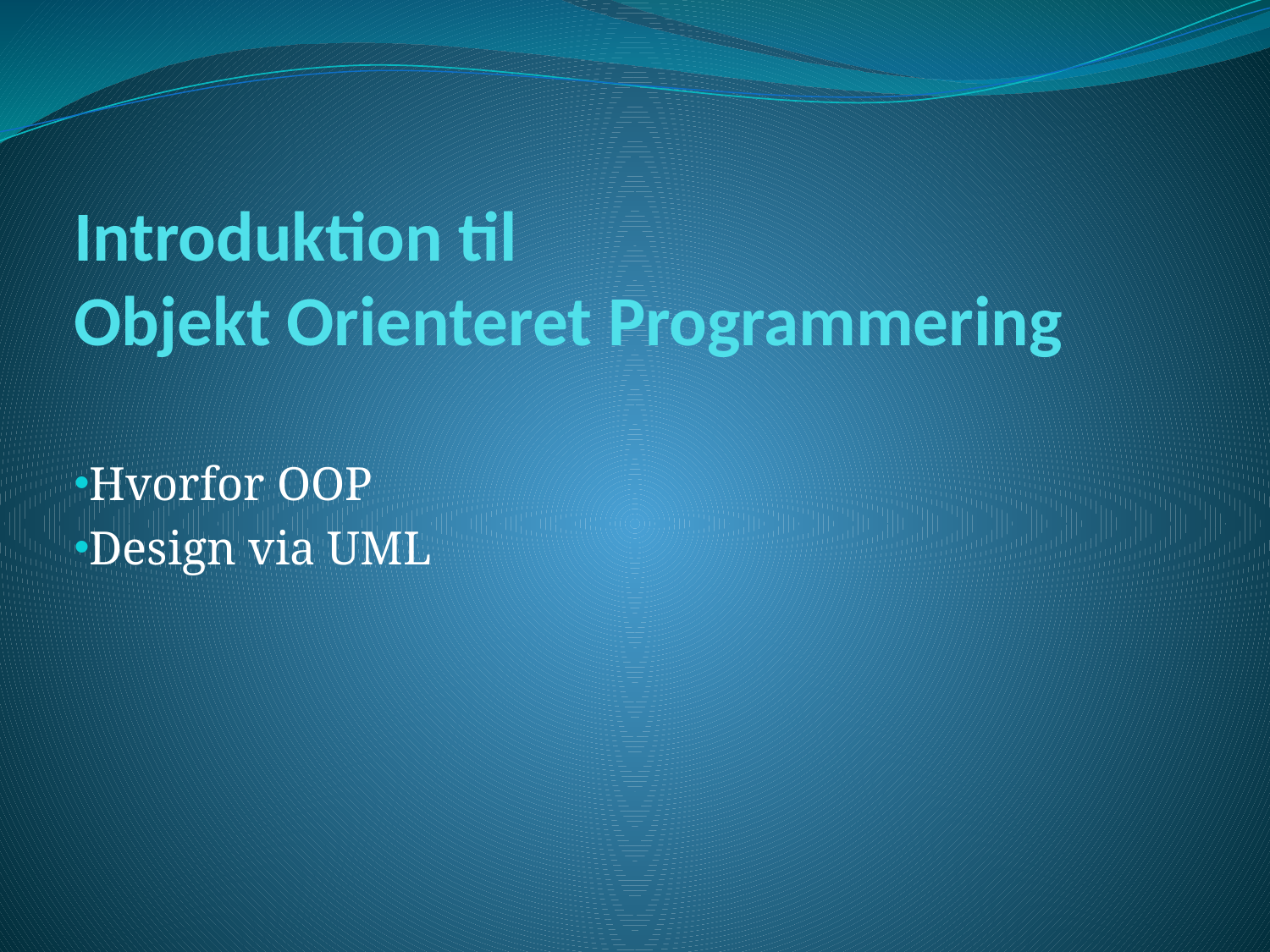

# Introduktion til Objekt Orienteret Programmering
Hvorfor OOP
Design via UML